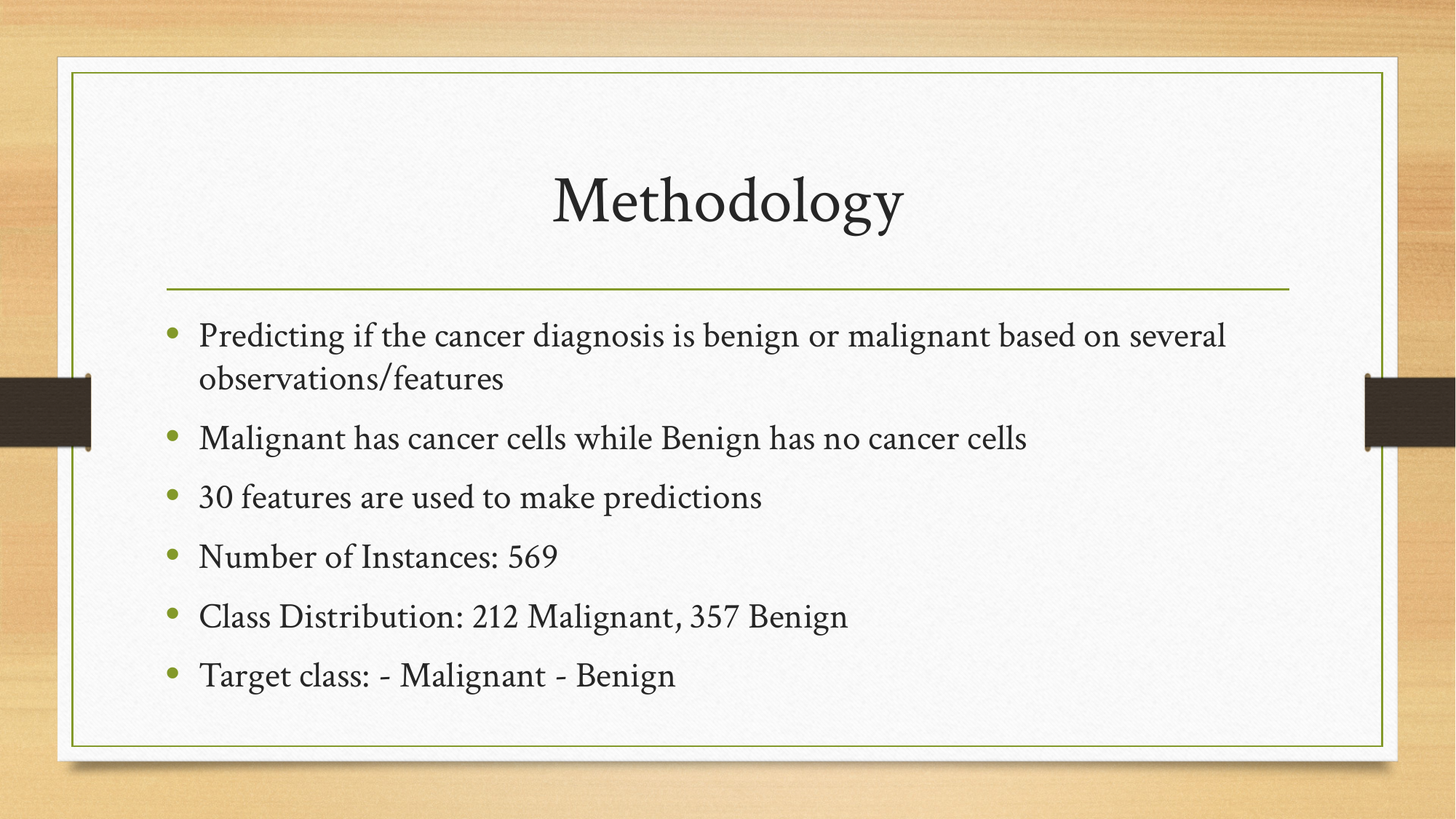

# Methodology
Predicting if the cancer diagnosis is benign or malignant based on several observations/features
Malignant has cancer cells while Benign has no cancer cells
30 features are used to make predictions
Number of Instances: 569
Class Distribution: 212 Malignant, 357 Benign
Target class: - Malignant - Benign